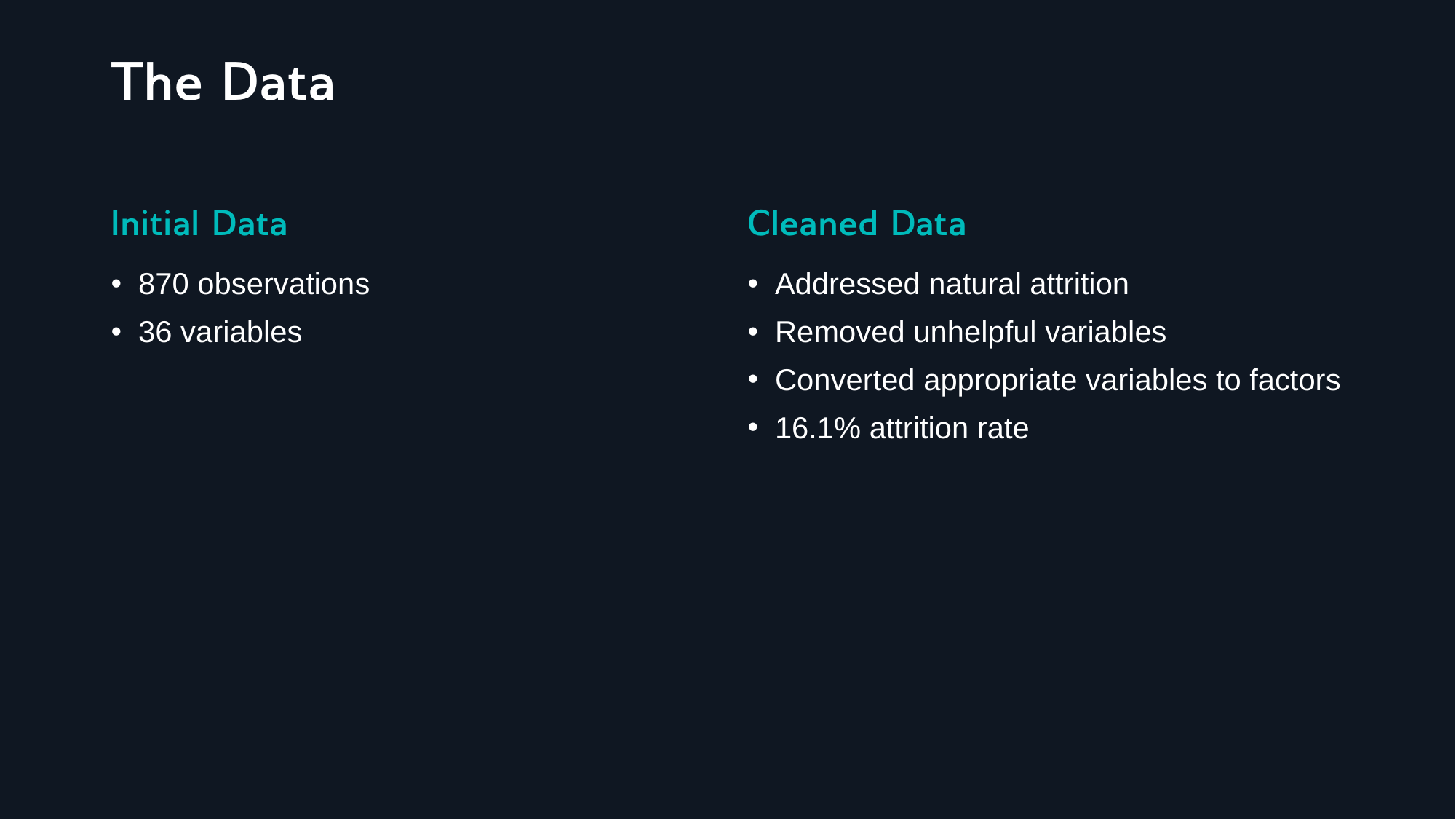

# The Data
Initial Data
Cleaned Data
870 observations
36 variables
Addressed natural attrition
Removed unhelpful variables
Converted appropriate variables to factors
16.1% attrition rate